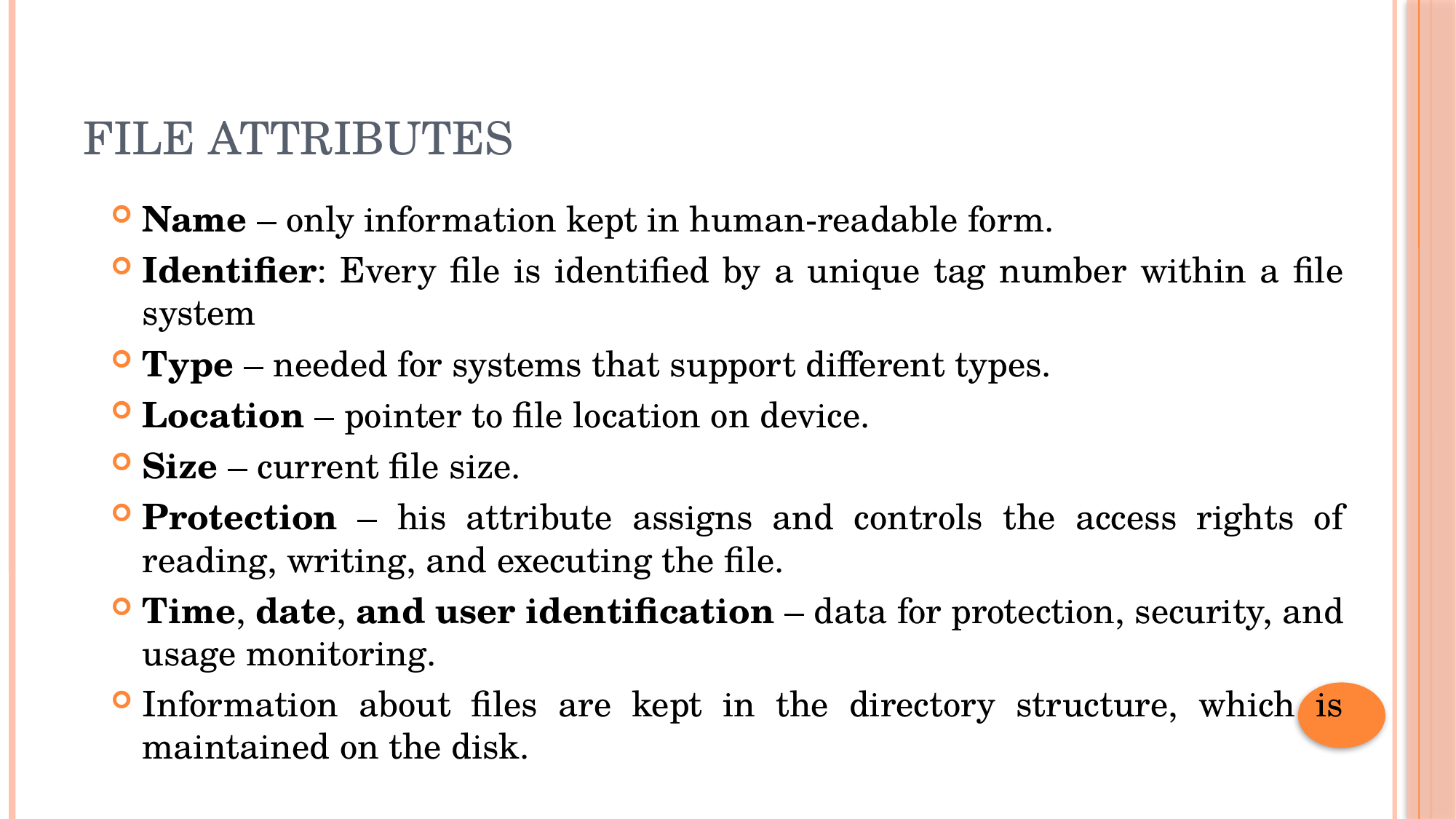

# File attributes
Name – only information kept in human-readable form.
Identifier: Every file is identified by a unique tag number within a file system
Type – needed for systems that support different types.
Location – pointer to file location on device.
Size – current file size.
Protection – his attribute assigns and controls the access rights of reading, writing, and executing the file.
Time, date, and user identification – data for protection, security, and usage monitoring.
Information about files are kept in the directory structure, which is maintained on the disk.